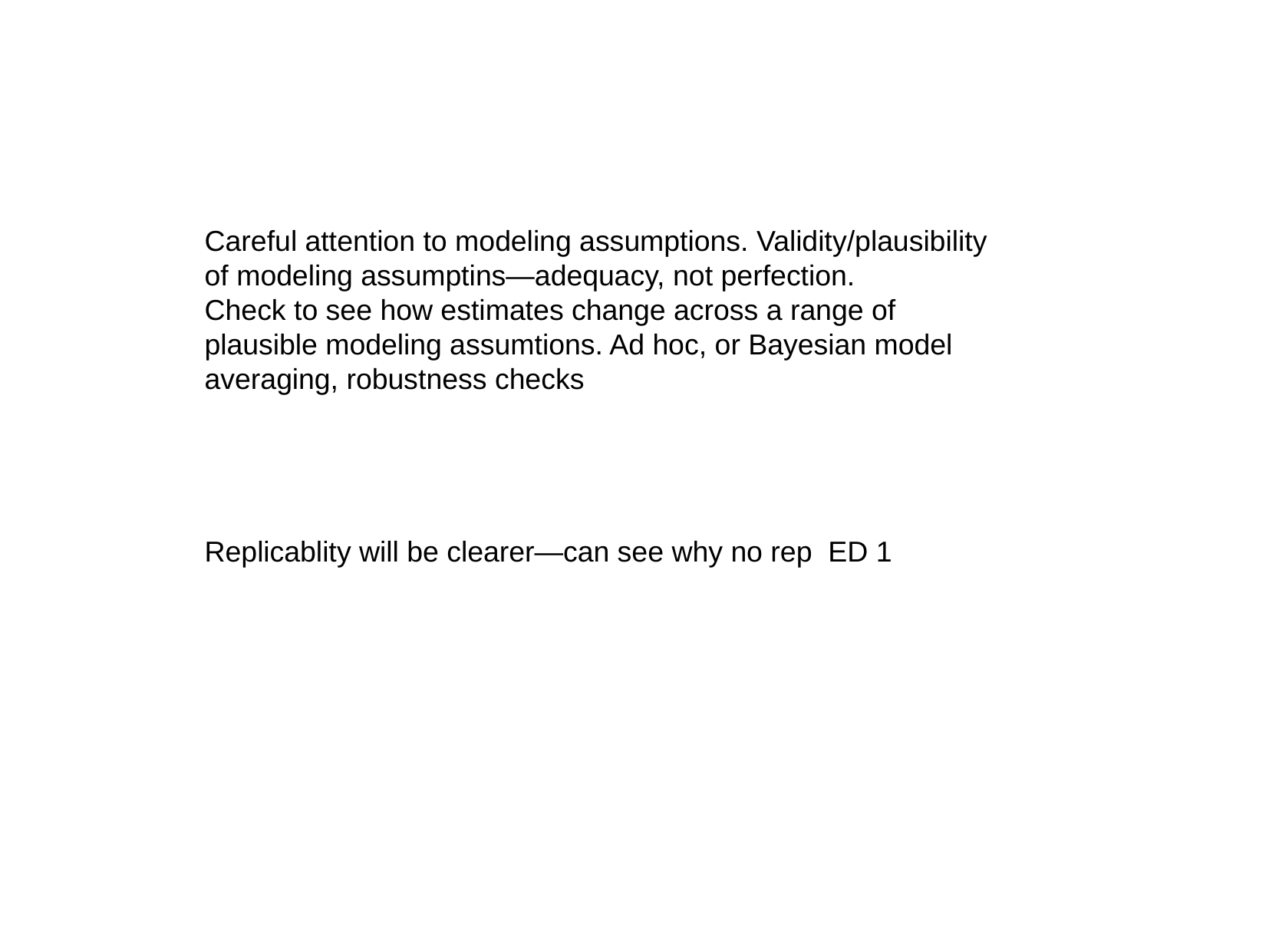

Careful attention to modeling assumptions. Validity/plausibility of modeling assumptins—adequacy, not perfection.
Check to see how estimates change across a range of plausible modeling assumtions. Ad hoc, or Bayesian model averaging, robustness checks

Replicablity will be clearer—can see why no rep  ED 1